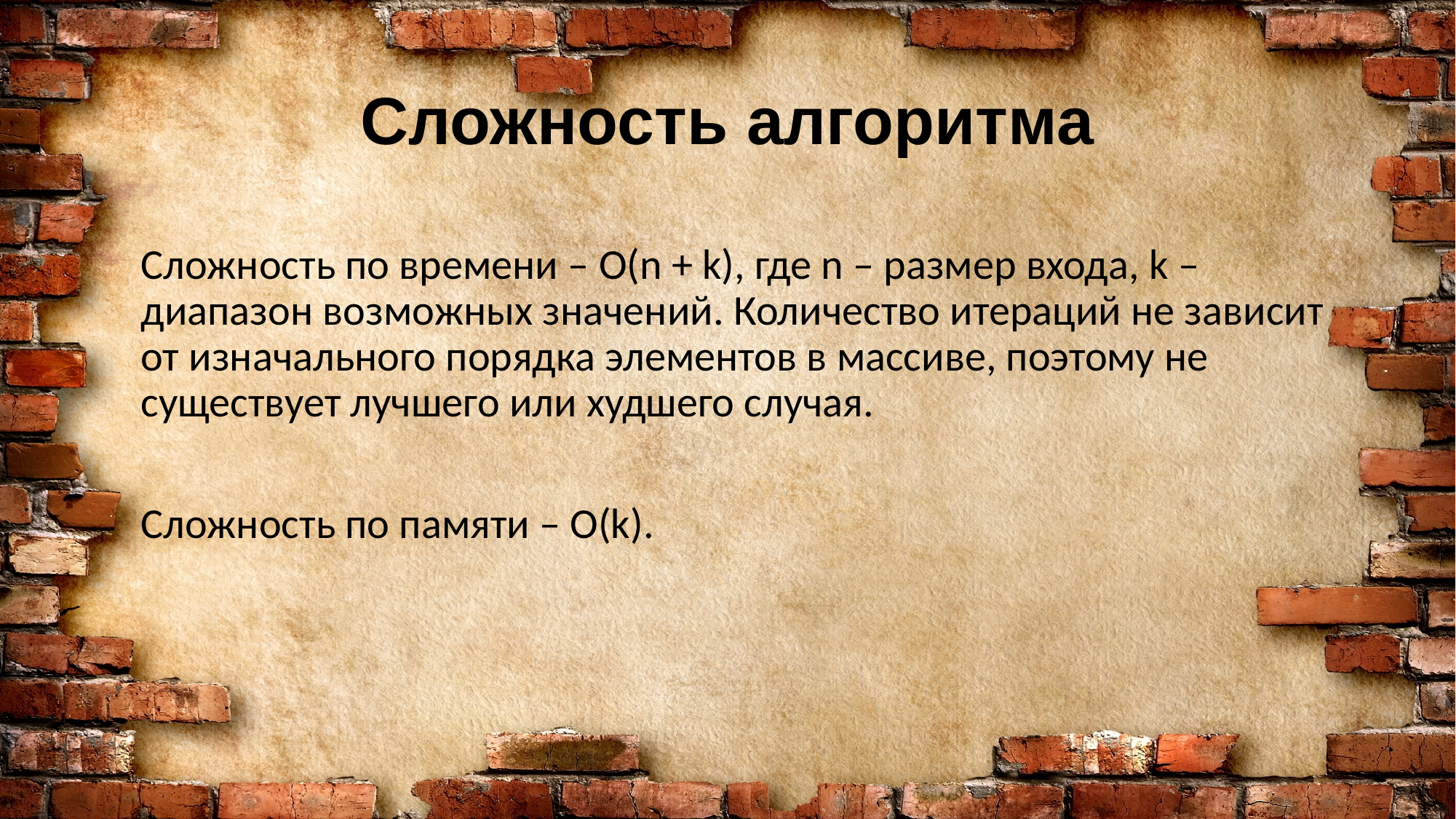

# Сложность алгоритма
Сложность по времени – O(n + k), где n – размер входа, k – диапазон возможных значений. Количество итераций не зависит от изначального порядка элементов в массиве, поэтому не существует лучшего или худшего случая.

Сложность по памяти – O(k).